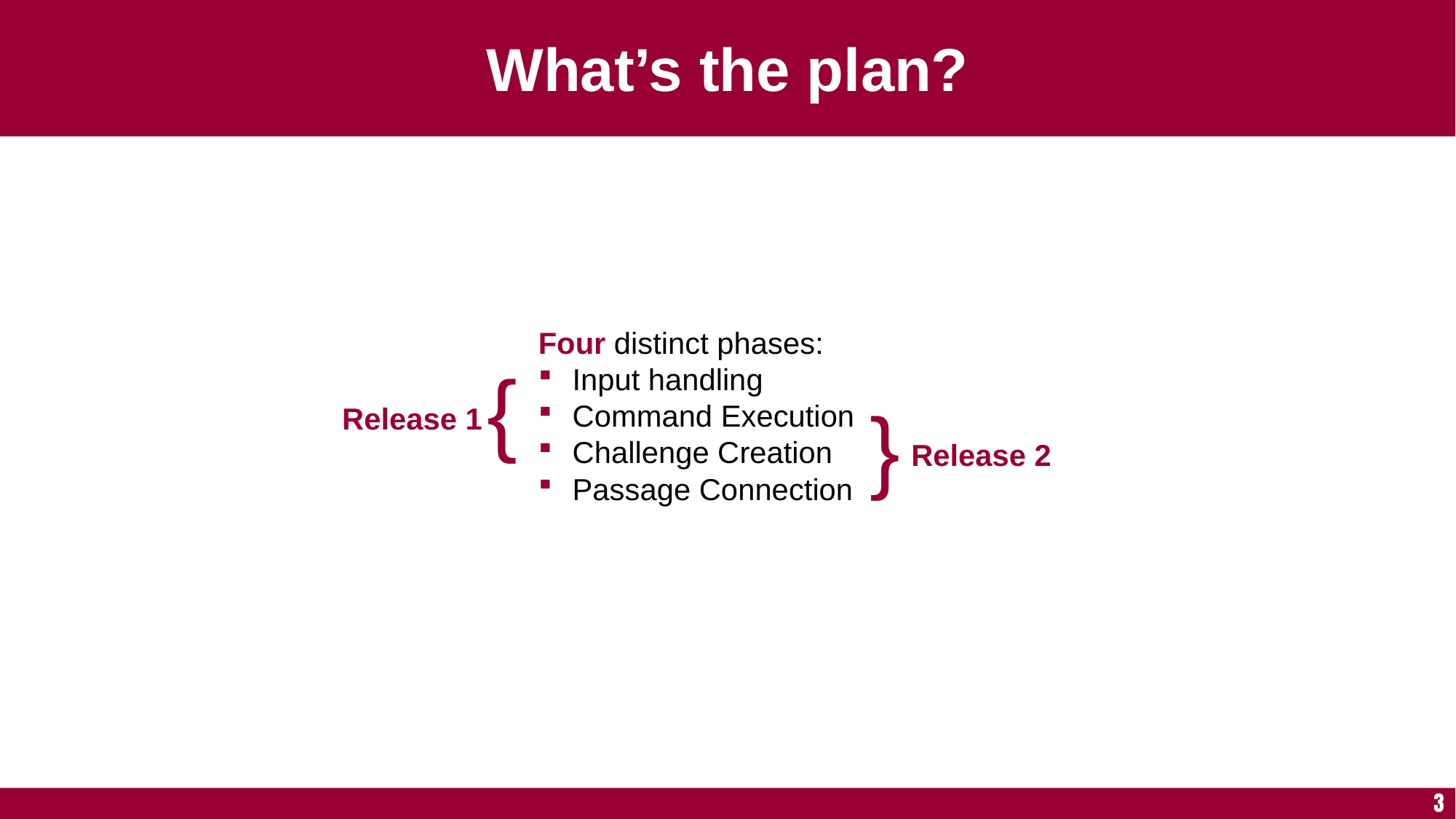

What’s the plan?
Four distinct phases:
Input handling
Command Execution
Challenge Creation
Passage Connection

{
}
Release 1
Release 2
3